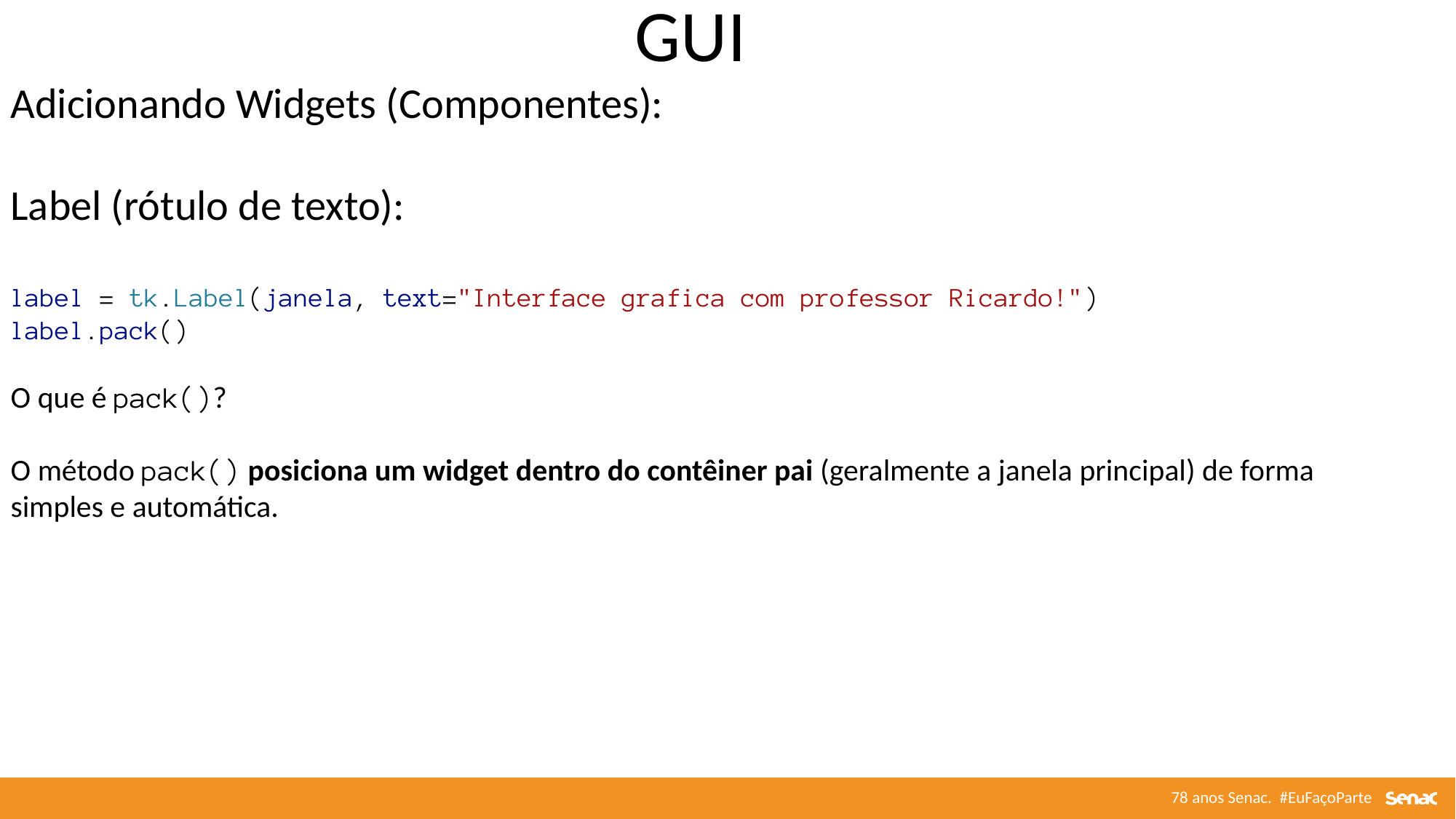

GUI
Adicionando Widgets (Componentes):

Label (rótulo de texto):

label = tk.Label(janela, text="Interface grafica com professor Ricardo!")
label.pack()
O que é pack()?

O método pack() posiciona um widget dentro do contêiner pai (geralmente a janela principal) de forma simples e automática.